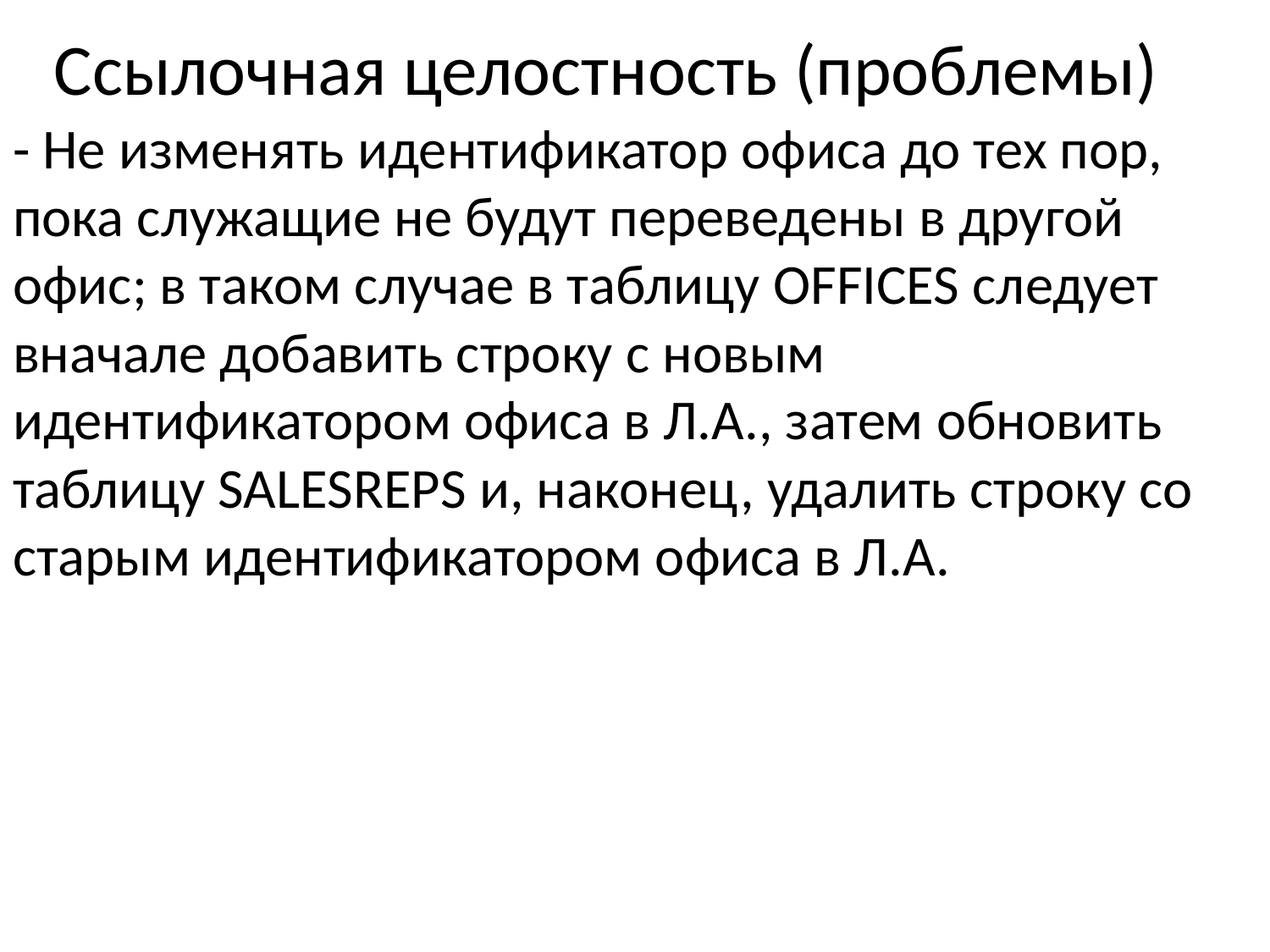

# Ссылочная целостность (проблемы)
- Не изменять идентификатор офиса до тех пор, пока служащие не будут переведены в другой офис; в таком случае в таблицу OFFICES следует вначале добавить строку с новым идентификатором офиса в Л.А., затем обновить таблицу SALESREPS и, наконец, удалить строку со  старым идентификатором офиса в Л.А.